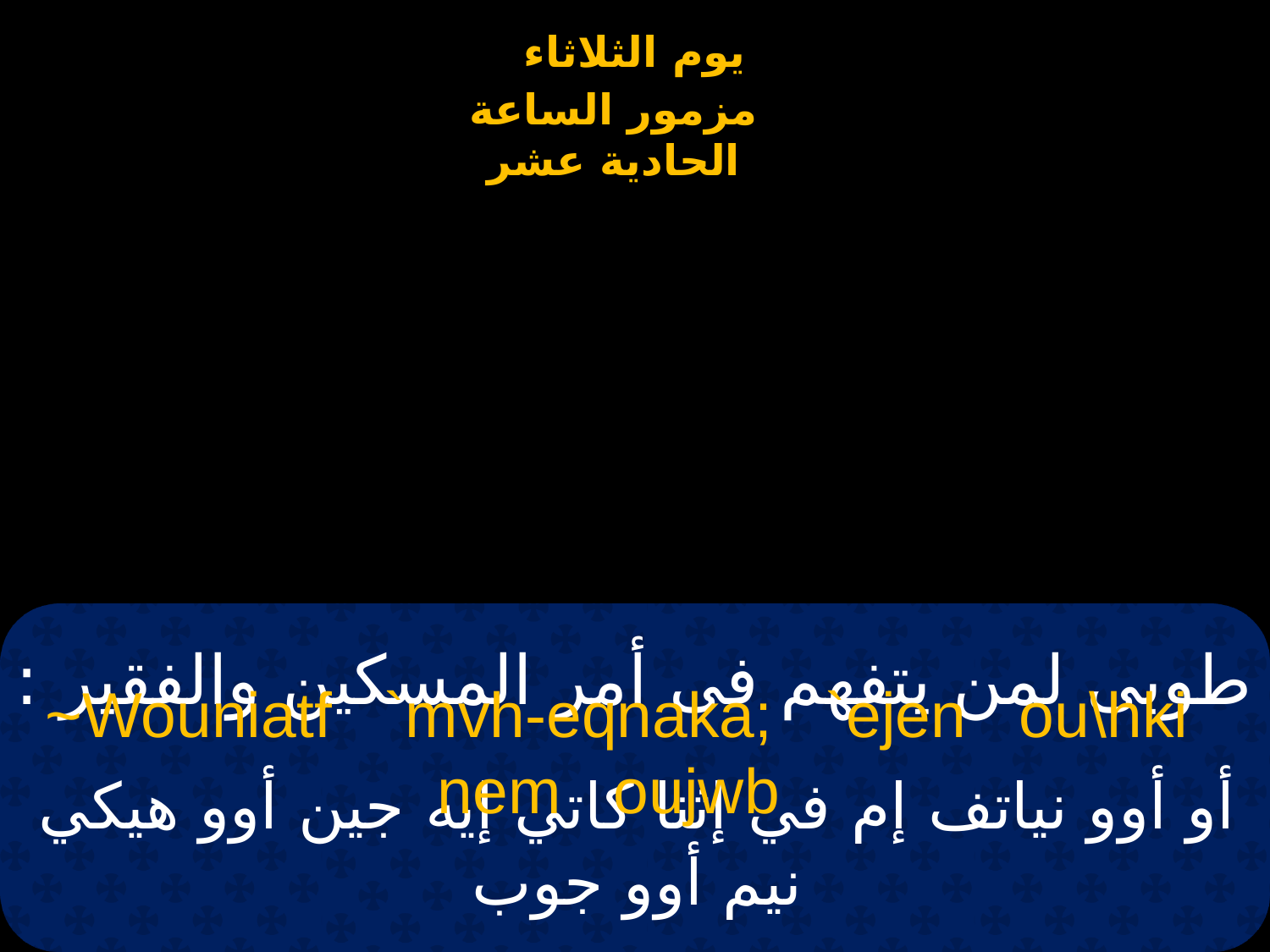

# طوبى لمن يتفهم فى أمر المسكين والفقير :
~Wouniatf   `mvh-eqnaka;   `ejen   ou\hki   nem   oujwb
أو أوو نياتف إم في إثنا كاتي إيه جين أوو هيكي نيم أوو جوب